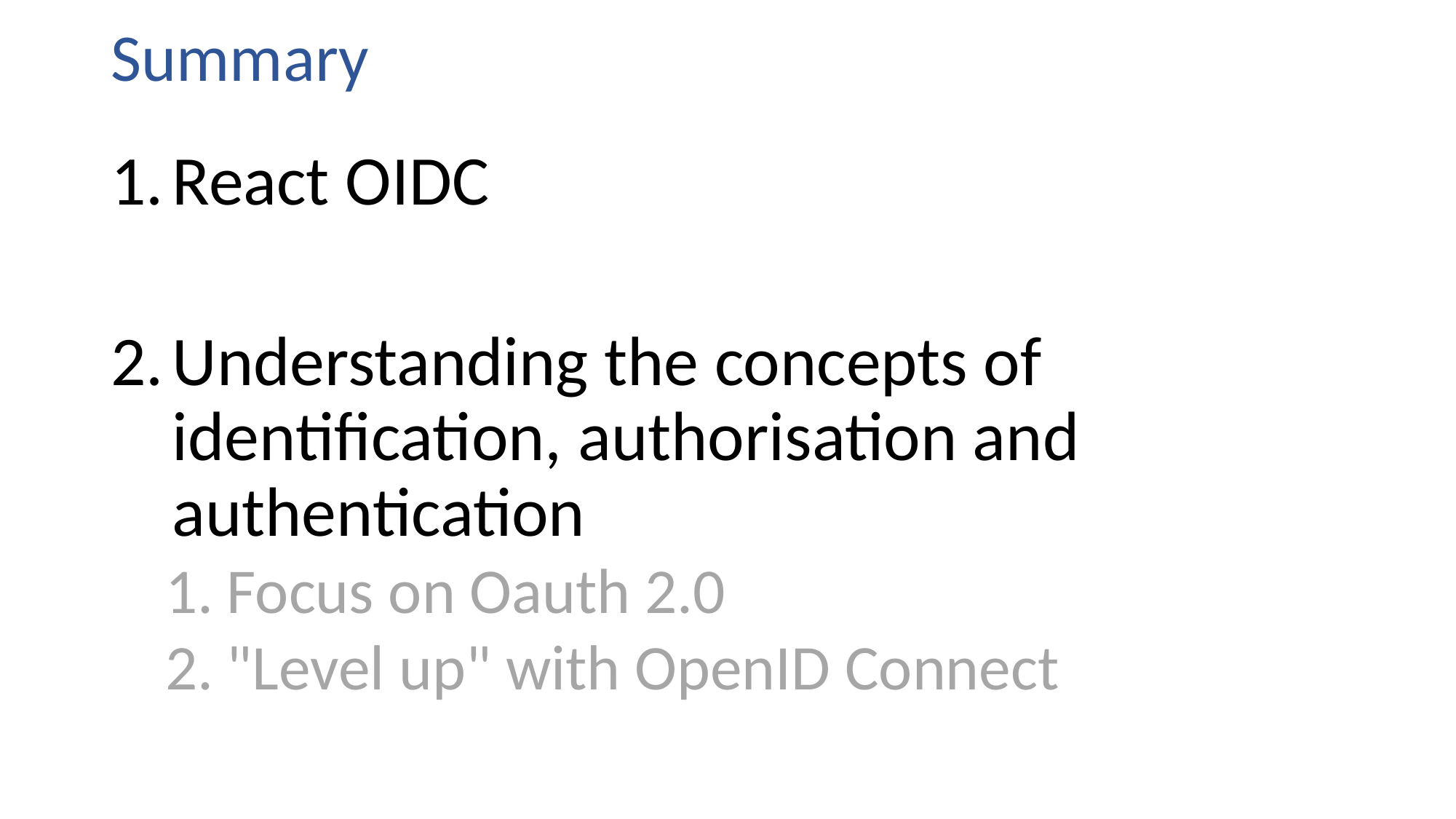

# Summary
React OIDC

Understanding the concepts of identification, authorisation and authentication
Focus on Oauth 2.0
"Level up" with OpenID Connect